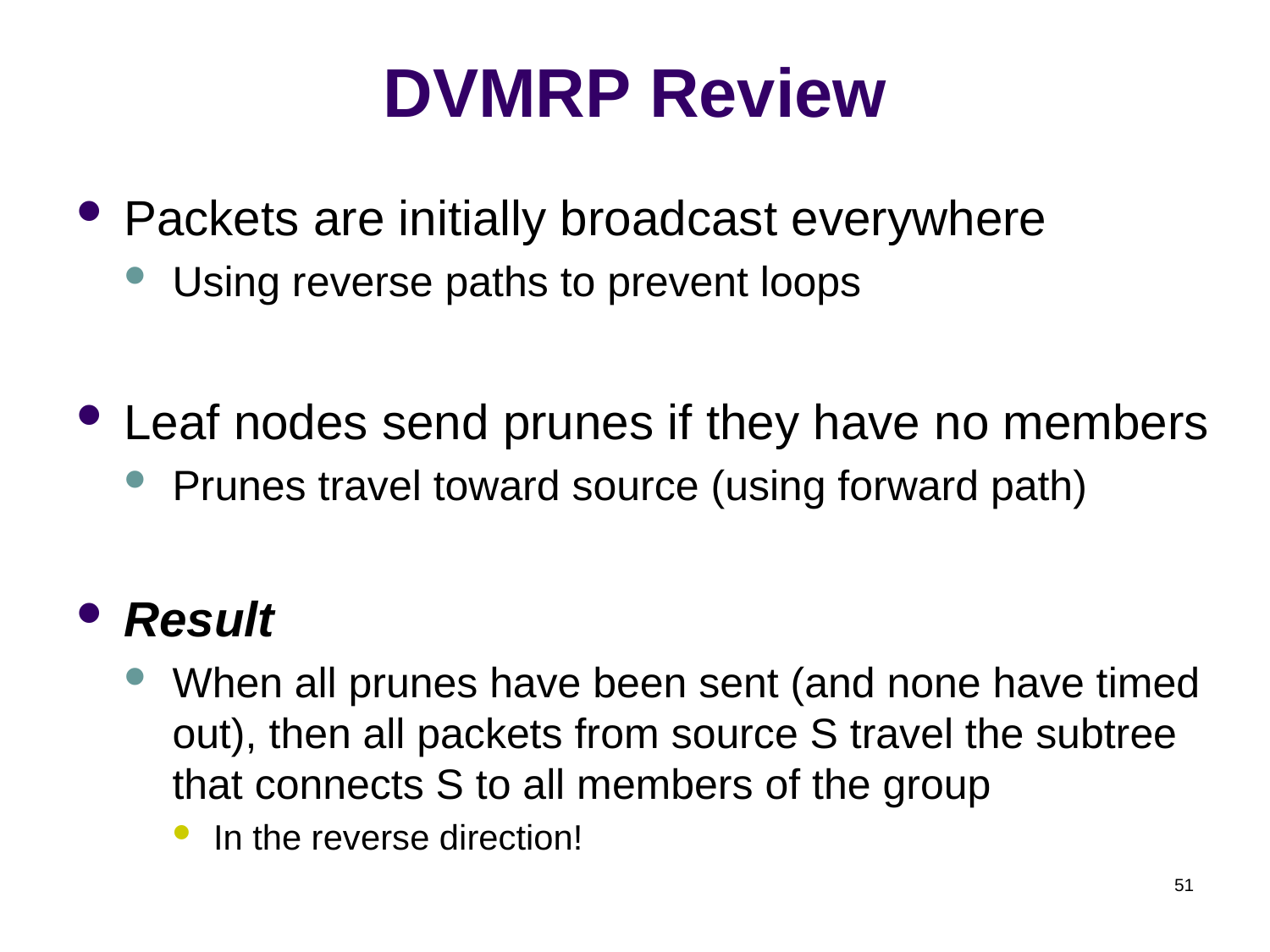

# DVMRP Review
Packets are initially broadcast everywhere
Using reverse paths to prevent loops

Leaf nodes send prunes if they have no members
Prunes travel toward source (using forward path)

Result
When all prunes have been sent (and none have timed out), then all packets from source S travel the subtree that connects S to all members of the group
In the reverse direction!
51